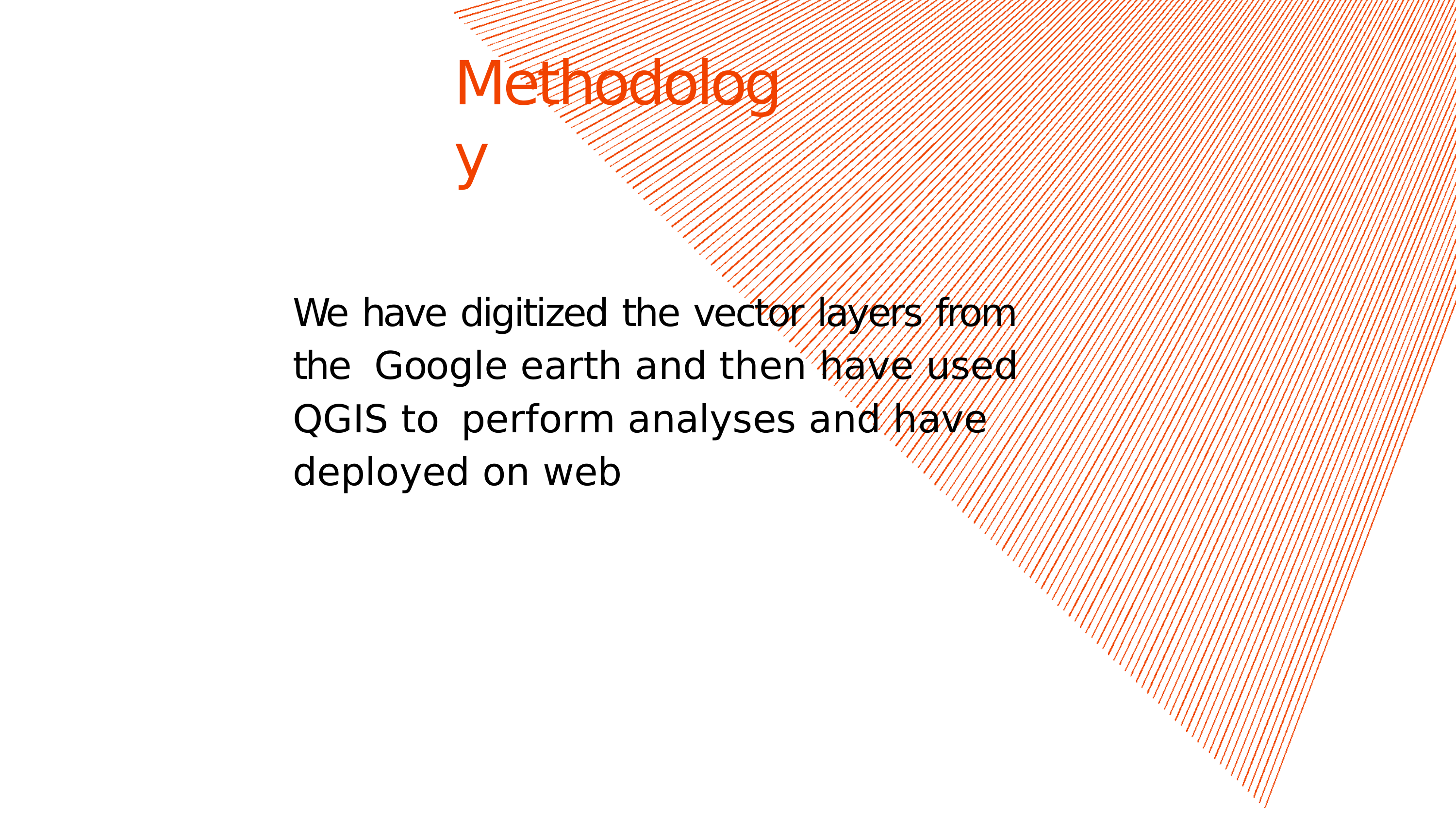

Methodology
We have digitized the vector layers from the  Google earth and then have used QGIS to  perform analyses and have deployed on web